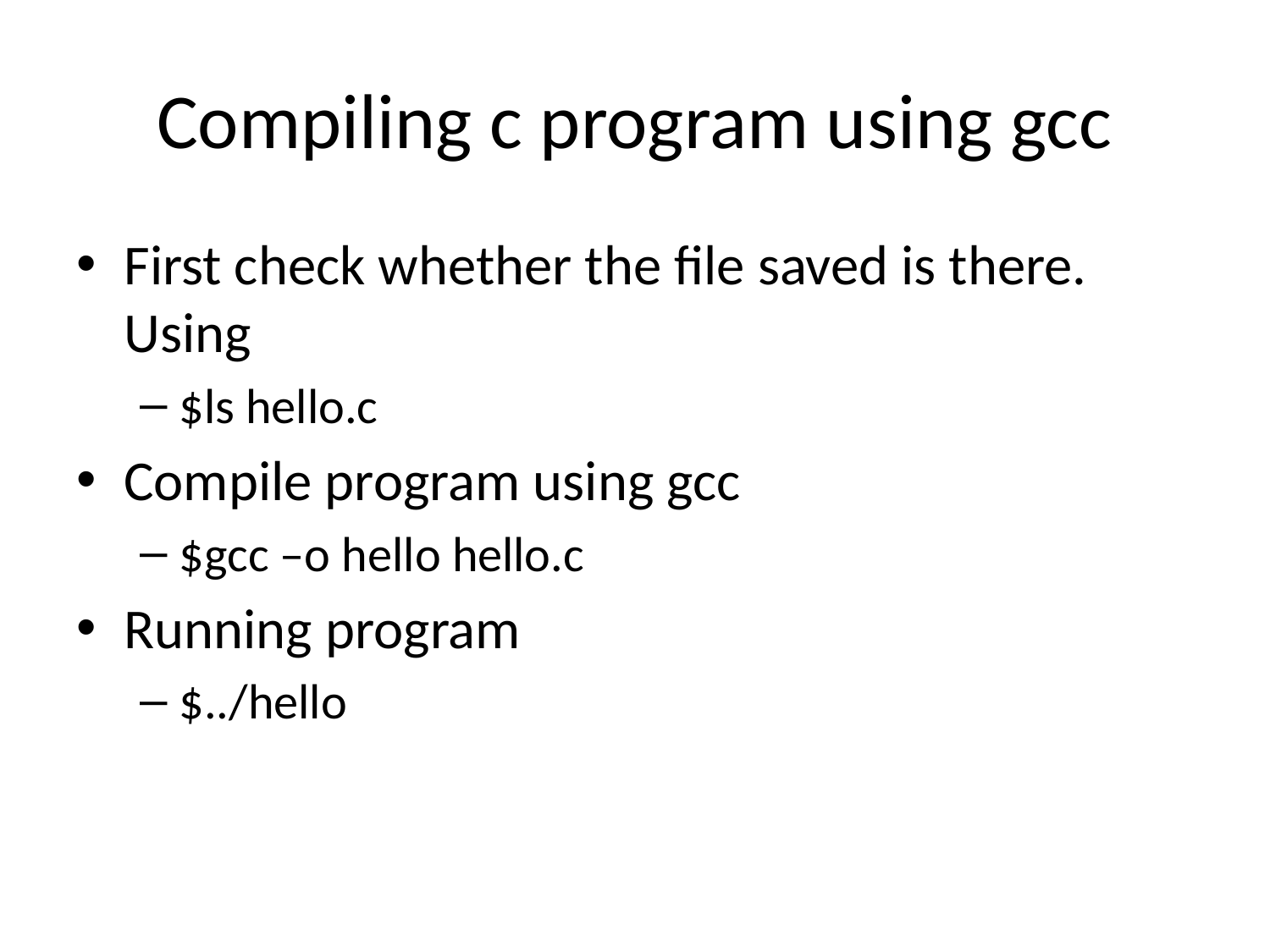

# Compiling c program using gcc
First check whether the file saved is there. Using
$ls hello.c
Compile program using gcc
$gcc –o hello hello.c
Running program
$../hello